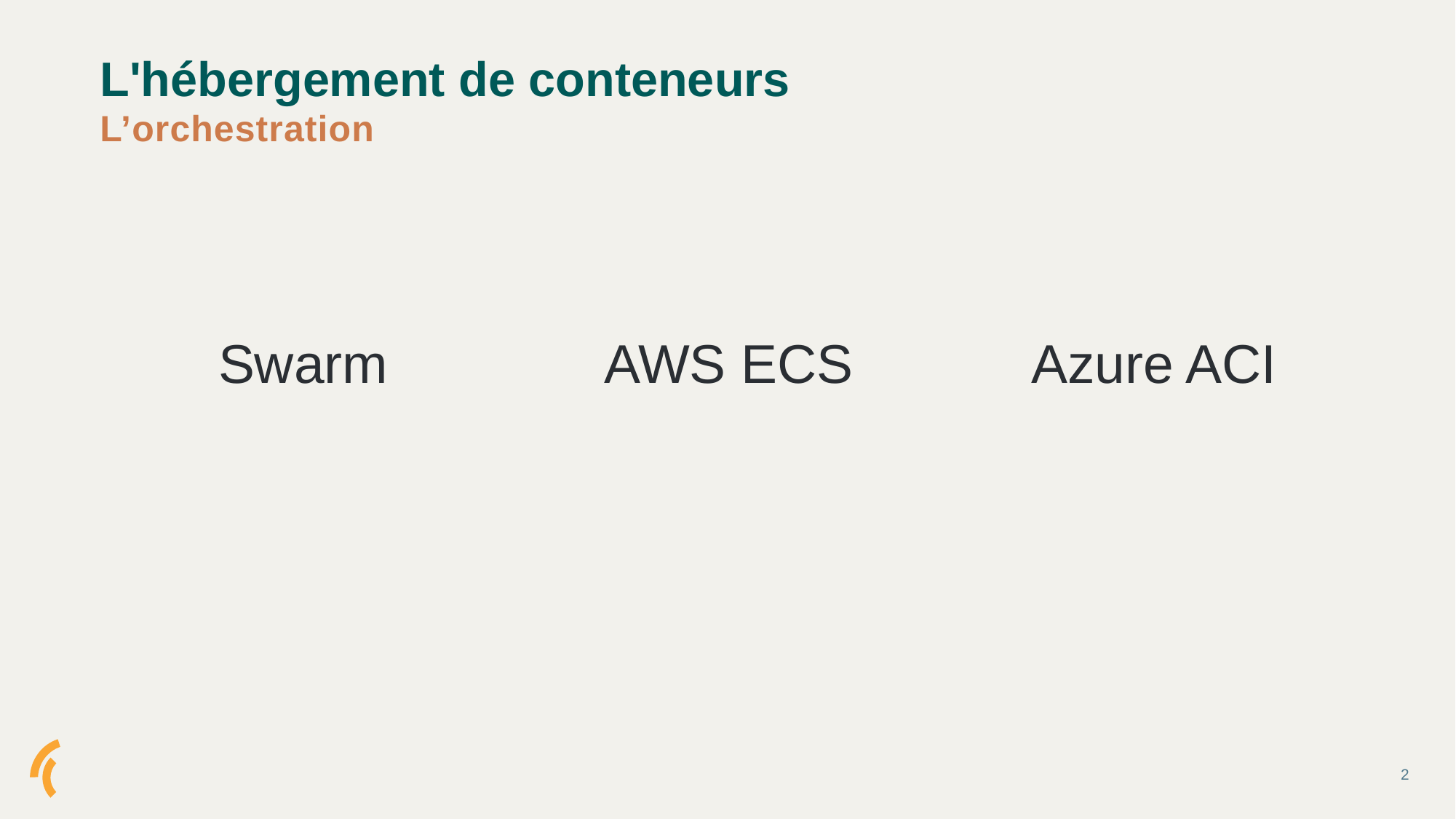

# L'hébergement de conteneurs
L’orchestration
Swarm
AWS ECS
Azure ACI
2